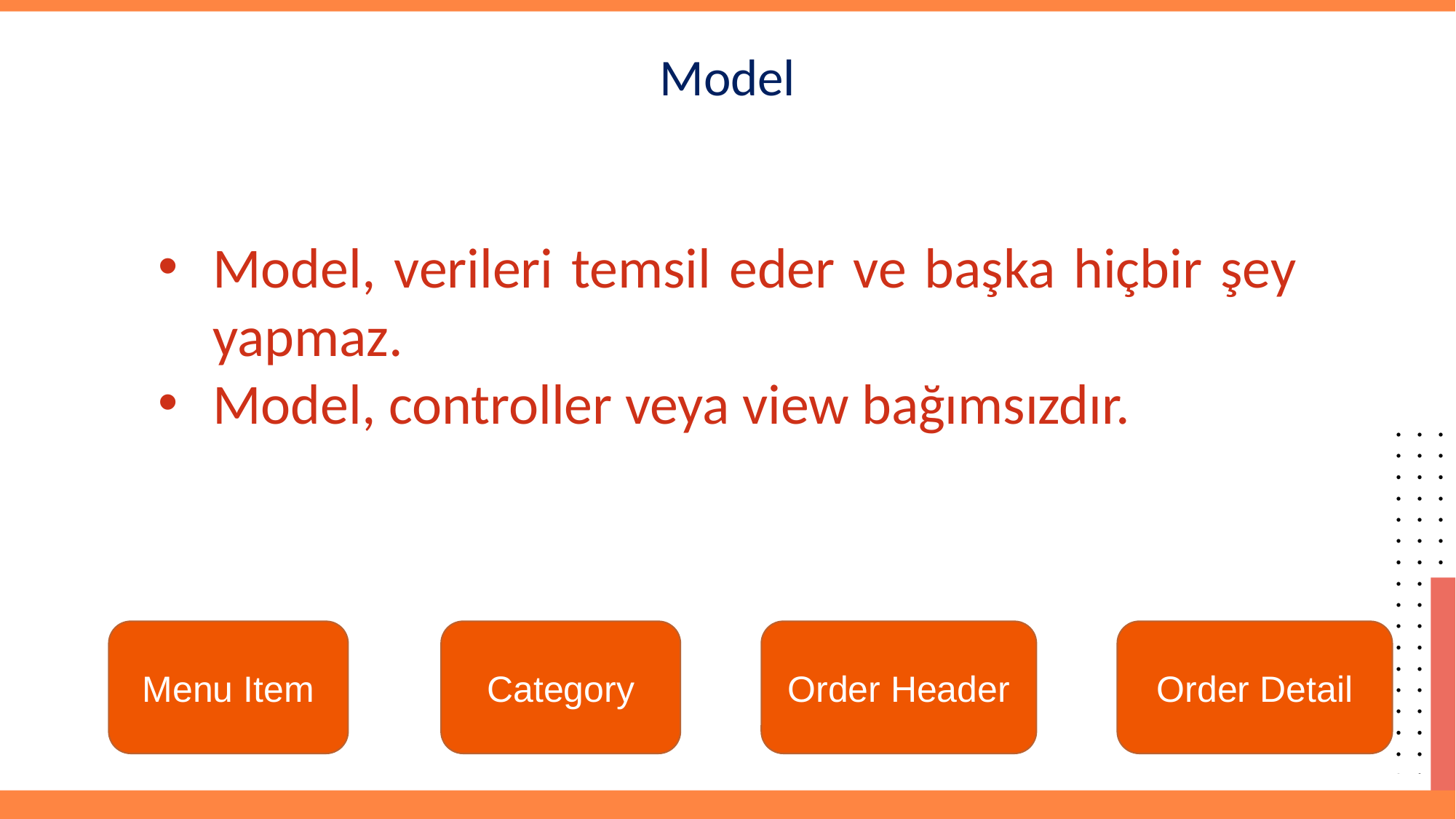

Model
Model, verileri temsil eder ve başka hiçbir şey yapmaz.
Model, controller veya view bağımsızdır.
Category
Order Header
Menu Item
Order Detail